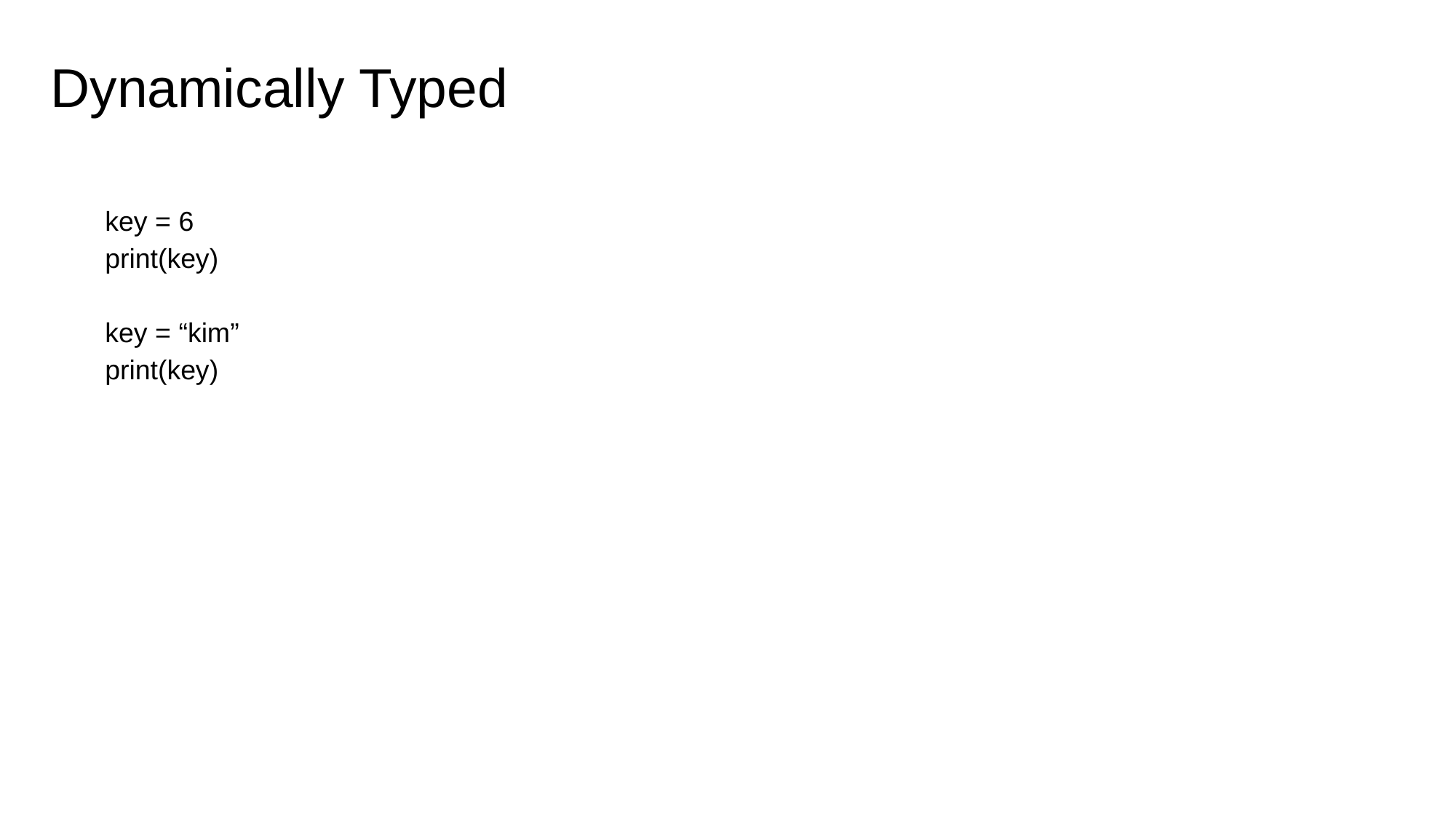

# Dynamically Typed

key = 6
print(key)

key = “kim”
print(key)